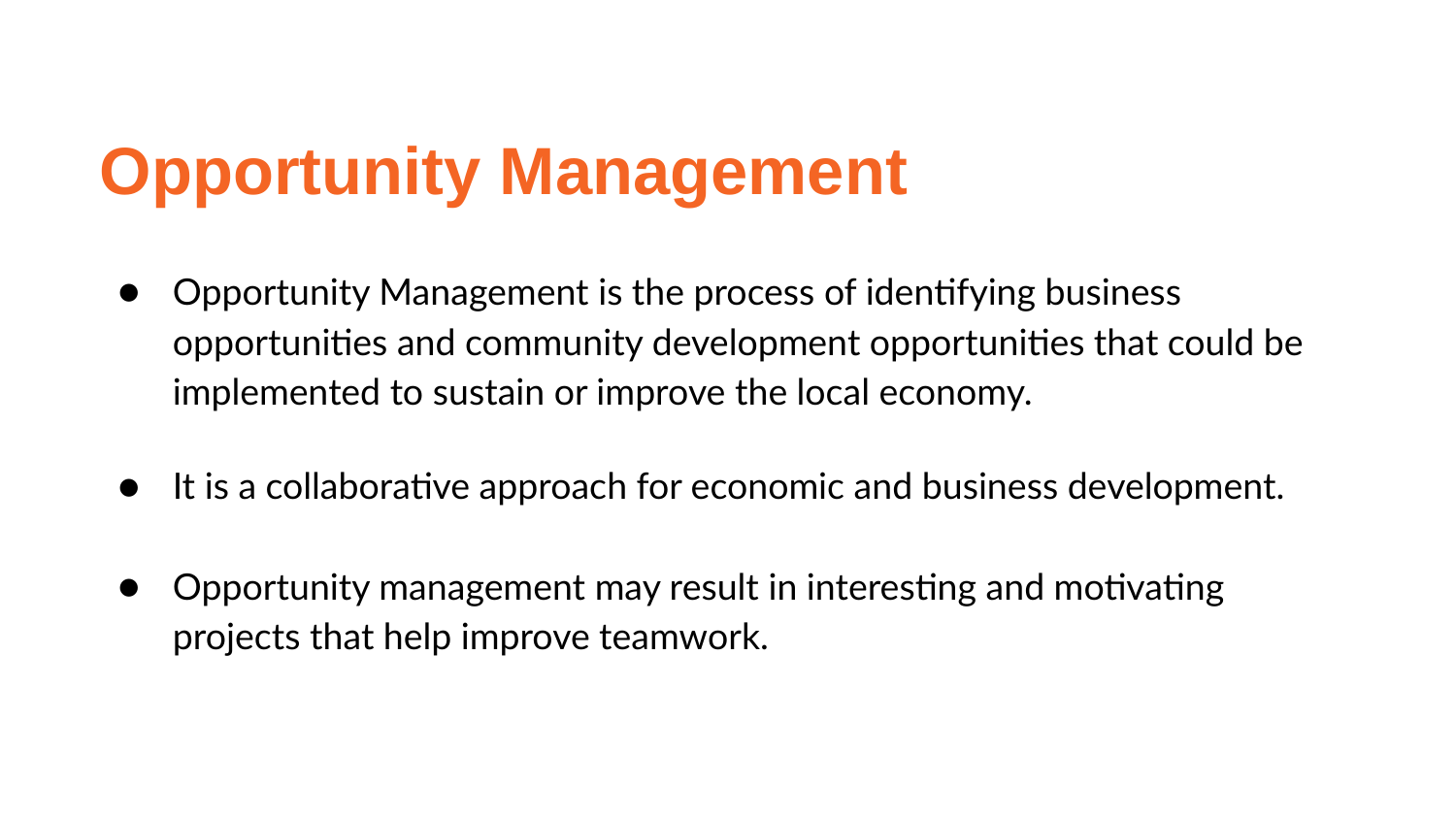

Opportunity Management
Opportunity Management is the process of identifying business opportunities and community development opportunities that could be implemented to sustain or improve the local economy.
It is a collaborative approach for economic and business development.
Opportunity management may result in interesting and motivating projects that help improve teamwork.